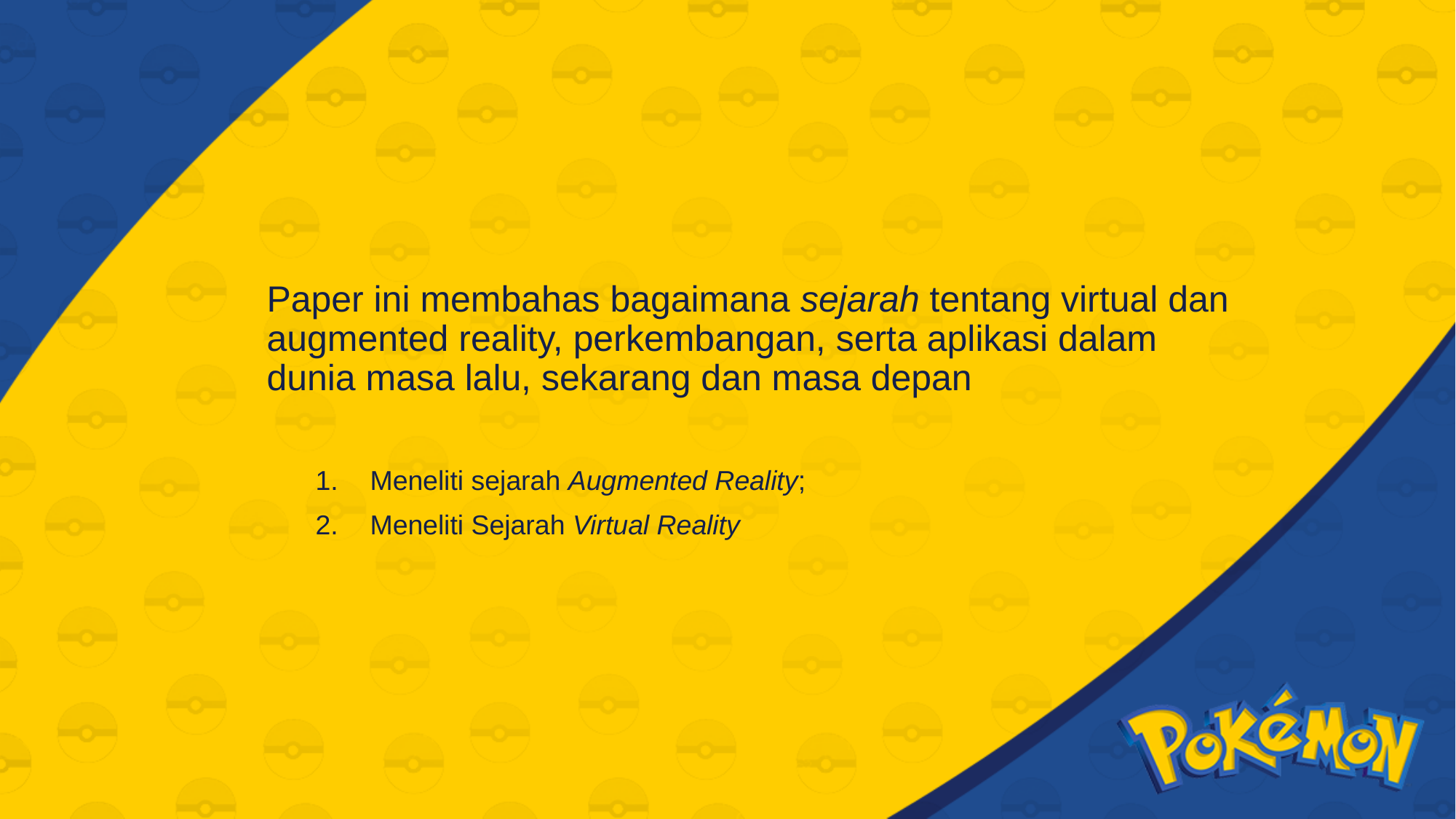

# Paper ini membahas bagaimana sejarah tentang virtual dan augmented reality, perkembangan, serta aplikasi dalam dunia masa lalu, sekarang dan masa depan
Meneliti sejarah Augmented Reality;
Meneliti Sejarah Virtual Reality